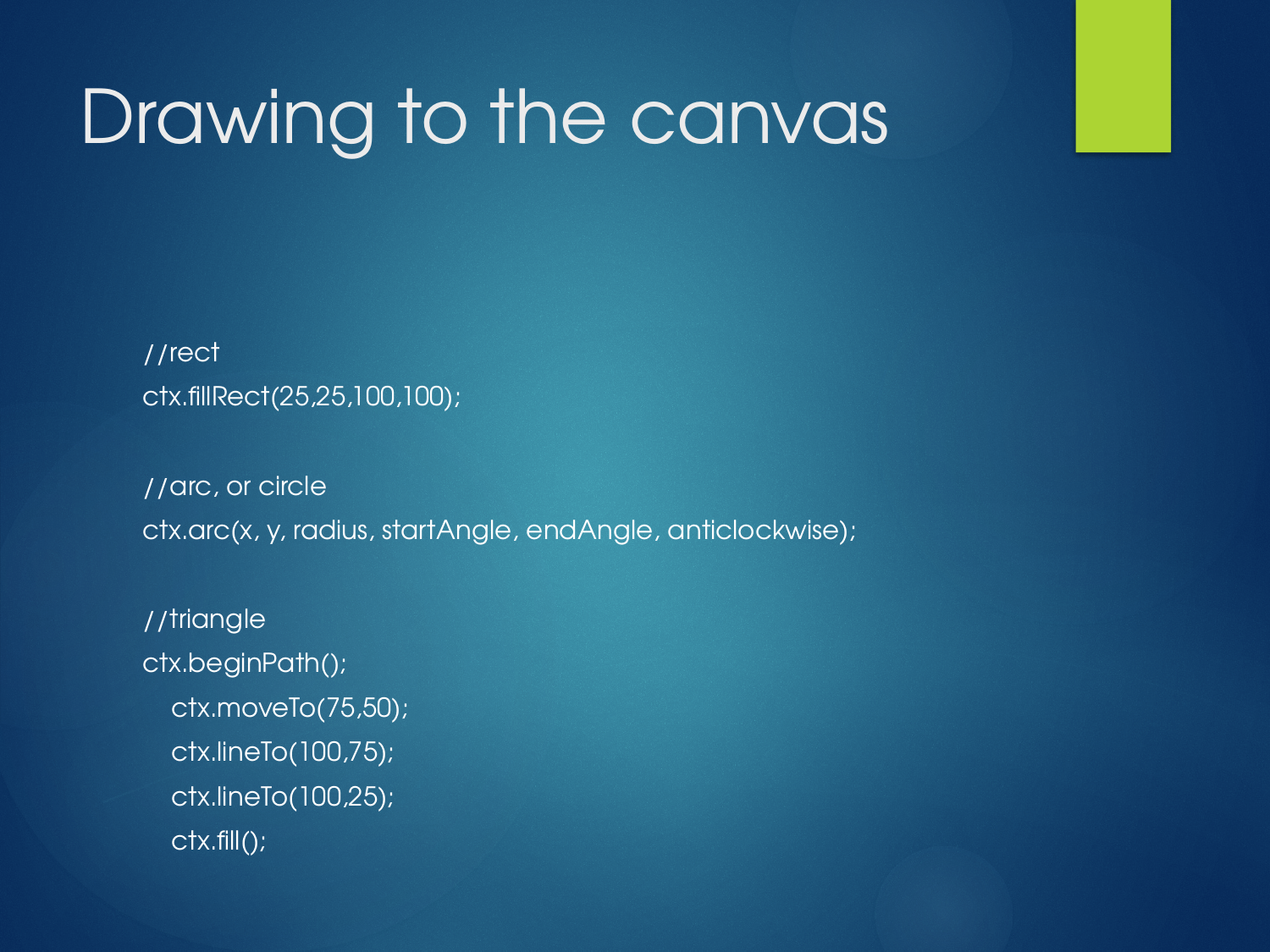

# Drawing to the canvas

//rect
ctx.fillRect(25,25,100,100);

//arc, or circle
ctx.arc(x, y, radius, startAngle, endAngle, anticlockwise);

//triangle
ctx.beginPath();
    ctx.moveTo(75,50);
    ctx.lineTo(100,75);
    ctx.lineTo(100,25);
    ctx.fill();